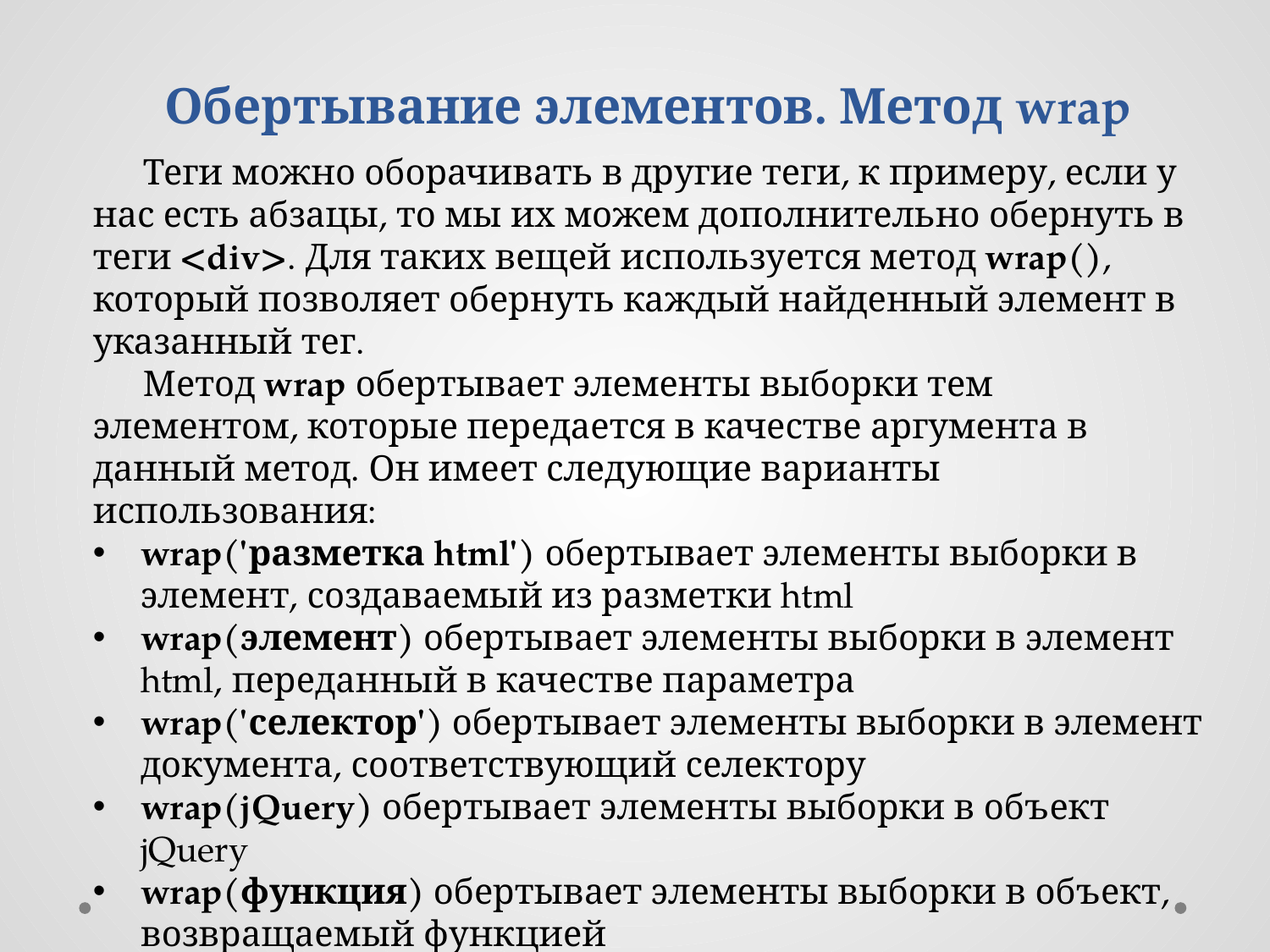

Обертывание элементов. Метод wrap
Теги можно оборачивать в другие теги, к примеру, если у нас есть абзацы, то мы их можем дополнительно обернуть в теги <div>. Для таких вещей используется метод wrap(), который позволяет обернуть каждый найденный элемент в указанный тег.
Метод wrap обертывает элементы выборки тем элементом, которые передается в качестве аргумента в данный метод. Он имеет следующие варианты использования:
wrap('разметка html') обертывает элементы выборки в элемент, создаваемый из разметки html
wrap(элемент) обертывает элементы выборки в элемент html, переданный в качестве параметра
wrap('селектор') обертывает элементы выборки в элемент документа, соответствующий селектору
wrap(jQuery) обертывает элементы выборки в объект jQuery
wrap(функция) обертывает элементы выборки в объект, возвращаемый функцией